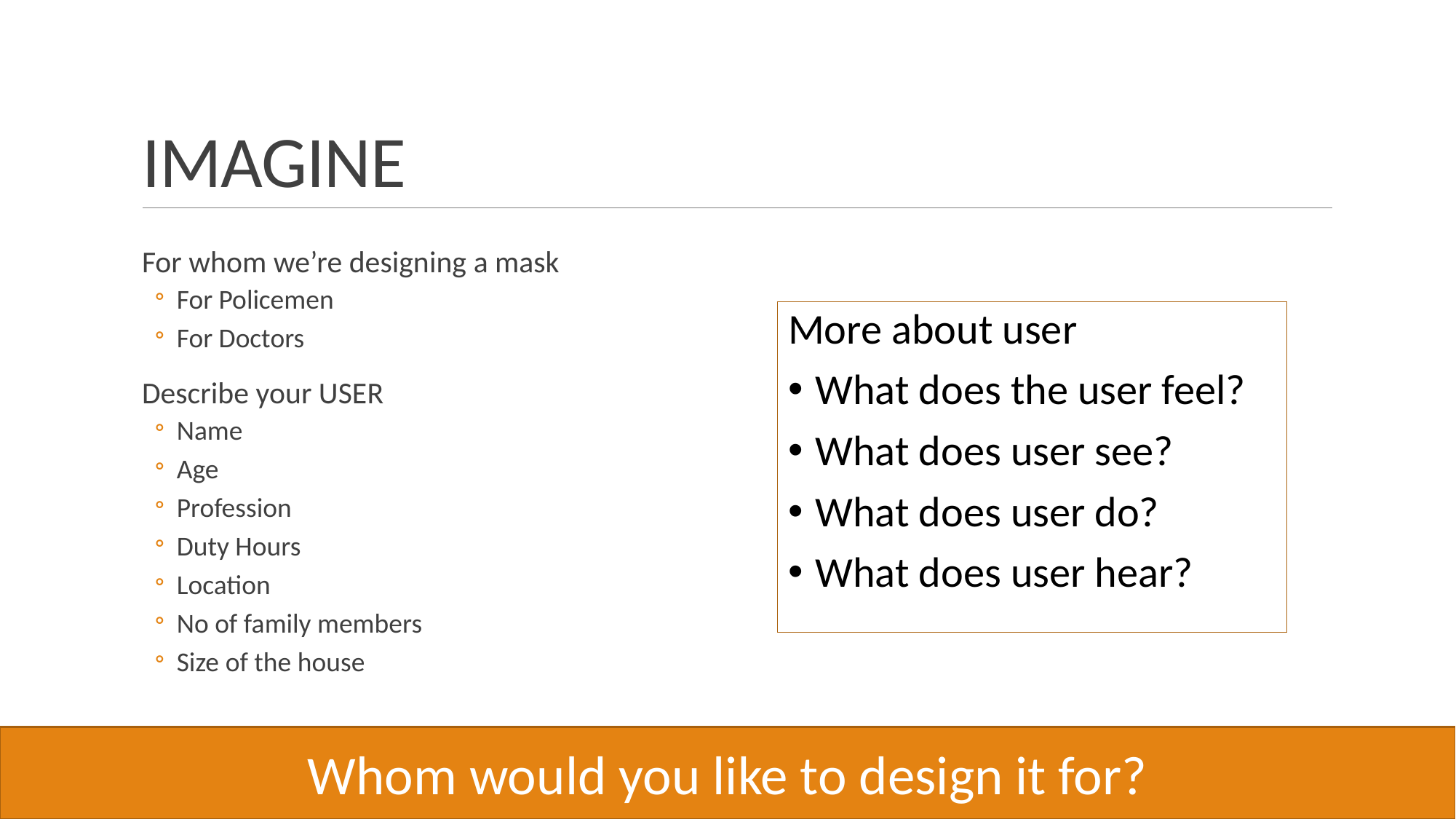

# IMAGINE
For whom we’re designing a mask
For Policemen
For Doctors
Describe your USER
Name
Age
Profession
Duty Hours
Location
No of family members
Size of the house

More about user
What does the user feel?
What does user see?
What does user do?
What does user hear?

Whom would you like to design it for?